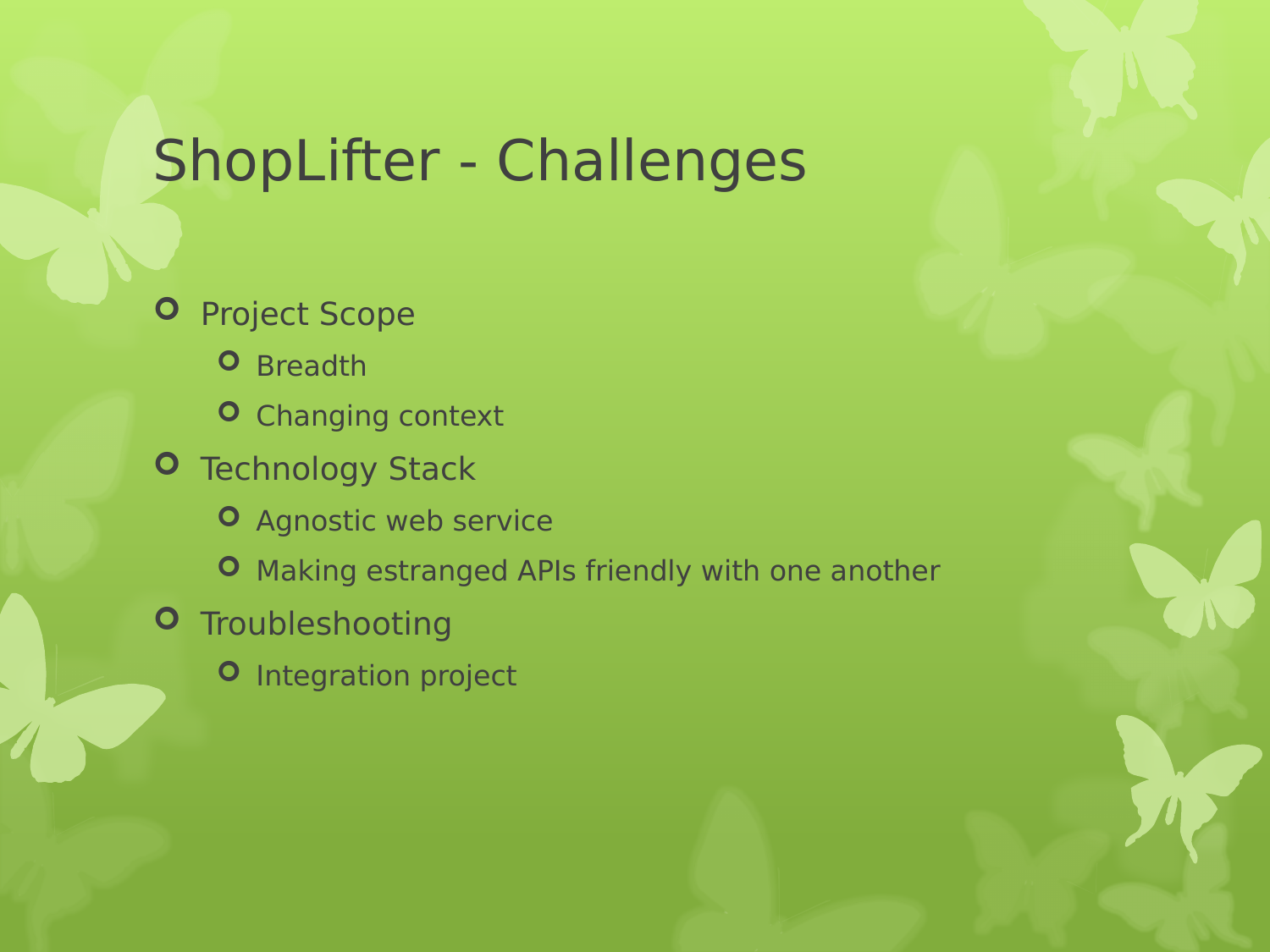

# ShopLifter - Challenges
Project Scope
Breadth
Changing context
Technology Stack
Agnostic web service
Making estranged APIs friendly with one another
Troubleshooting
Integration project